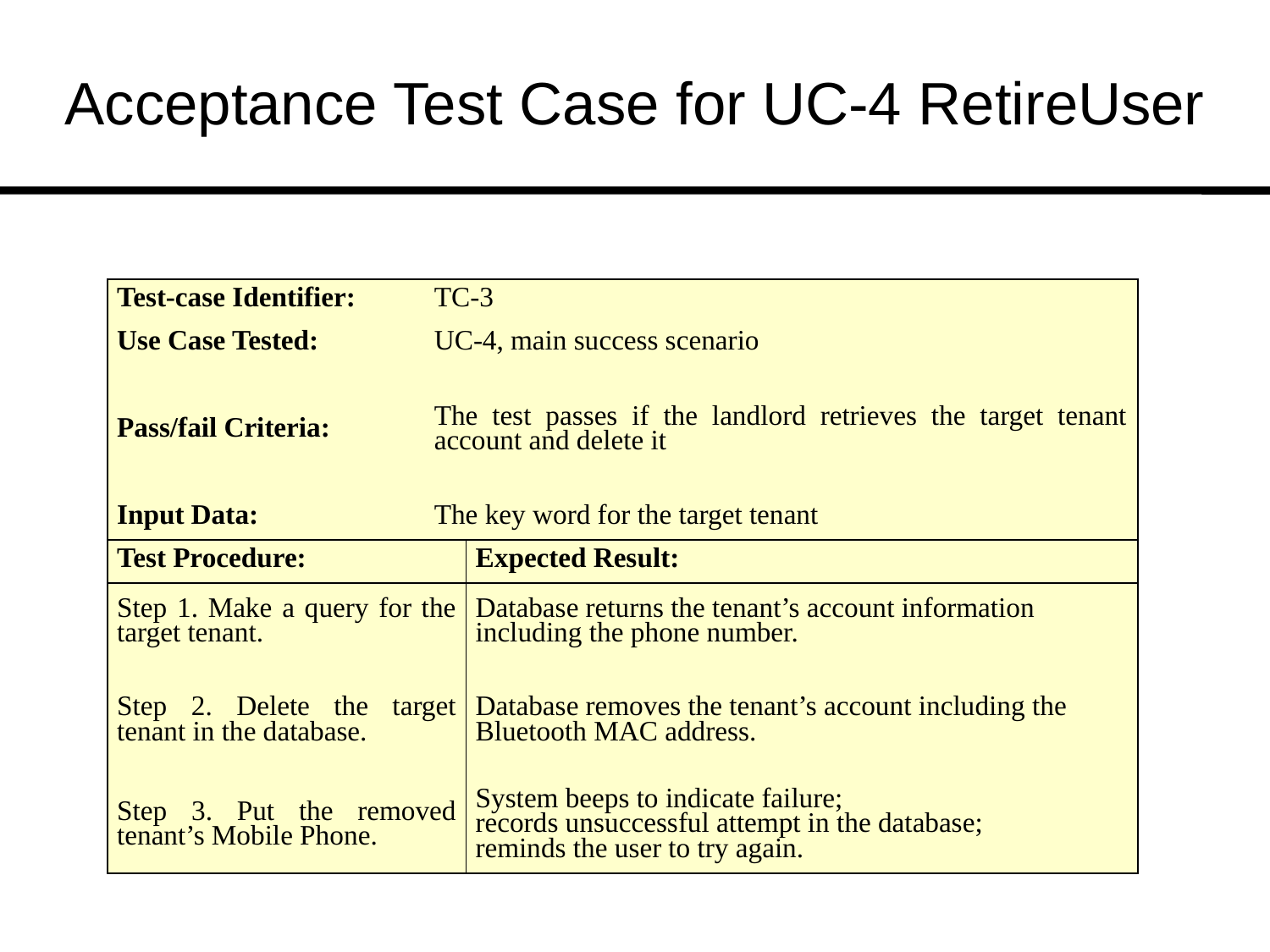

# Acceptance Test Case for UC-4 RetireUser
| Test-case Identifier: | TC-3 |  |
| --- | --- | --- |
| Use Case Tested: | UC-4, main success scenario |  |
| Pass/fail Criteria: | The test passes if the landlord retrieves the target tenant account and delete it |  |
| Input Data: | The key word for the target tenant |  |
| Test Procedure: |  | Expected Result: |
| Step 1. Make a query for the target tenant. |  | Database returns the tenant’s account information including the phone number. |
| Step 2. Delete the target tenant in the database. |  | Database removes the tenant’s account including the Bluetooth MAC address. |
| Step 3. Put the removed tenant’s Mobile Phone. |  | System beeps to indicate failure; records unsuccessful attempt in the database; reminds the user to try again. |